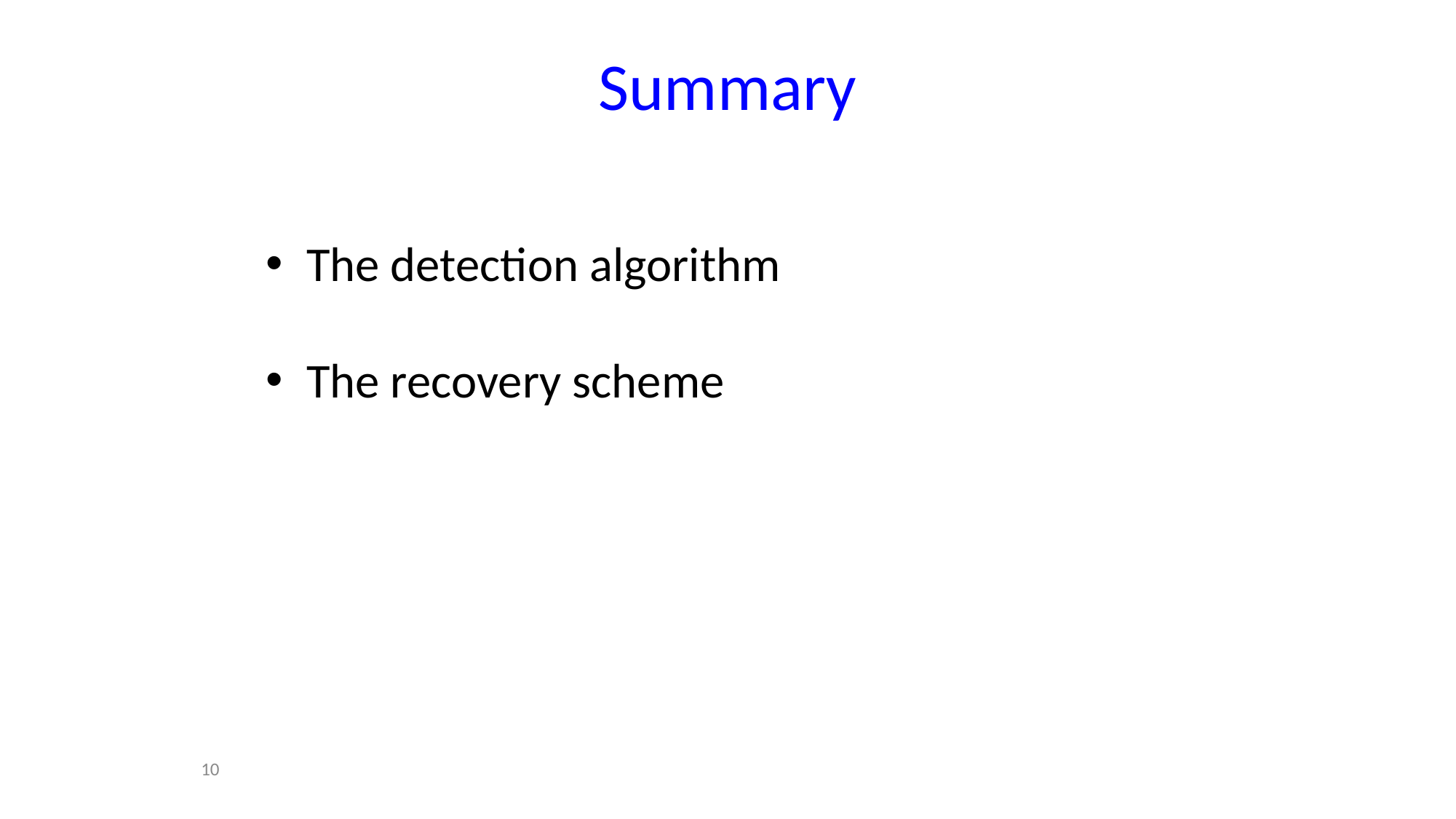

# Summary
The detection algorithm
The recovery scheme

10